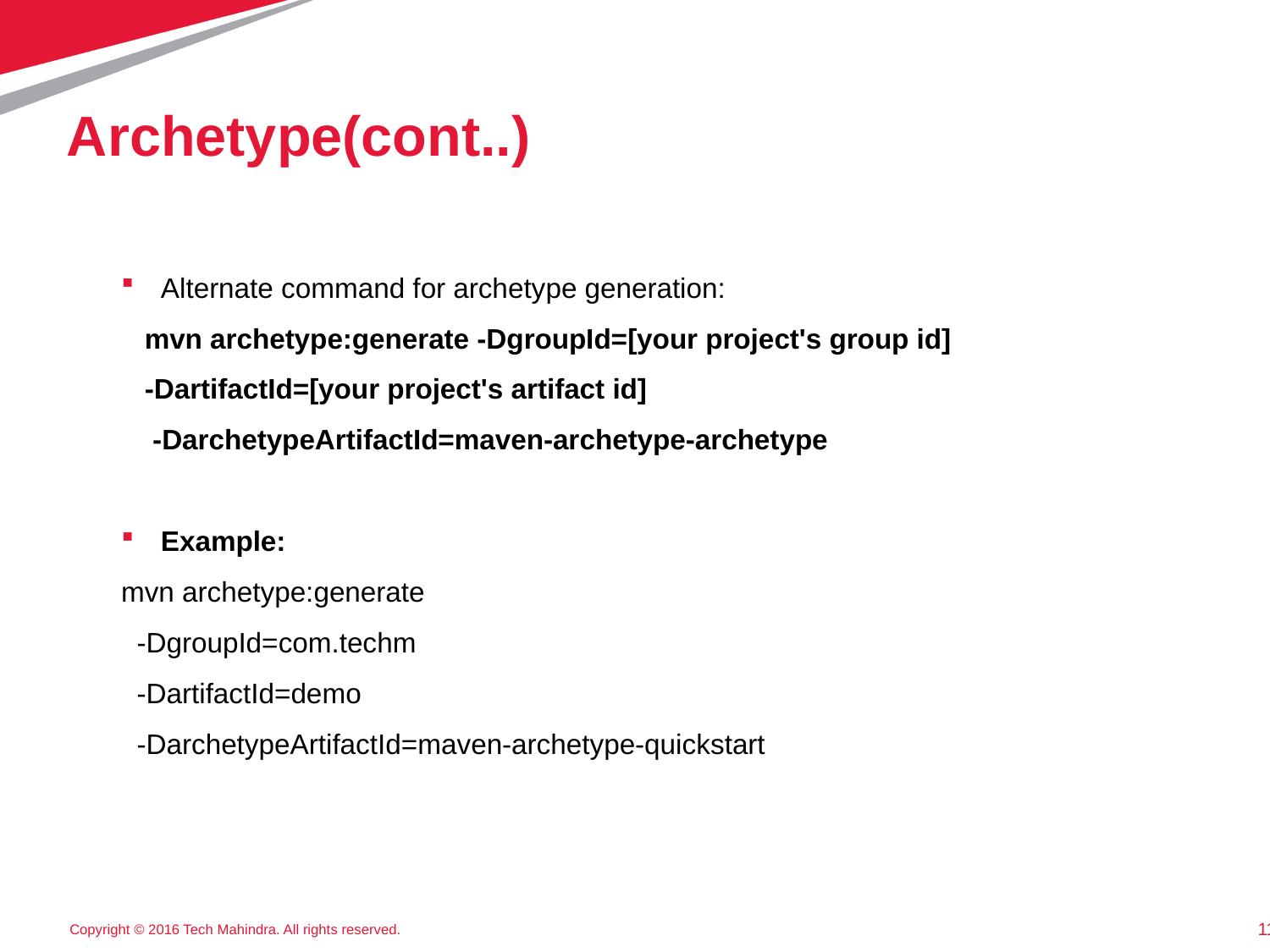

# Archetype(cont..)
Alternate command for archetype generation:
   mvn archetype:generate -DgroupId=[your project's group id]
   -DartifactId=[your project's artifact id]
    -DarchetypeArtifactId=maven-archetype-archetype

Example:
mvn archetype:generate
  -DgroupId=com.techm
  -DartifactId=demo
  -DarchetypeArtifactId=maven-archetype-quickstart